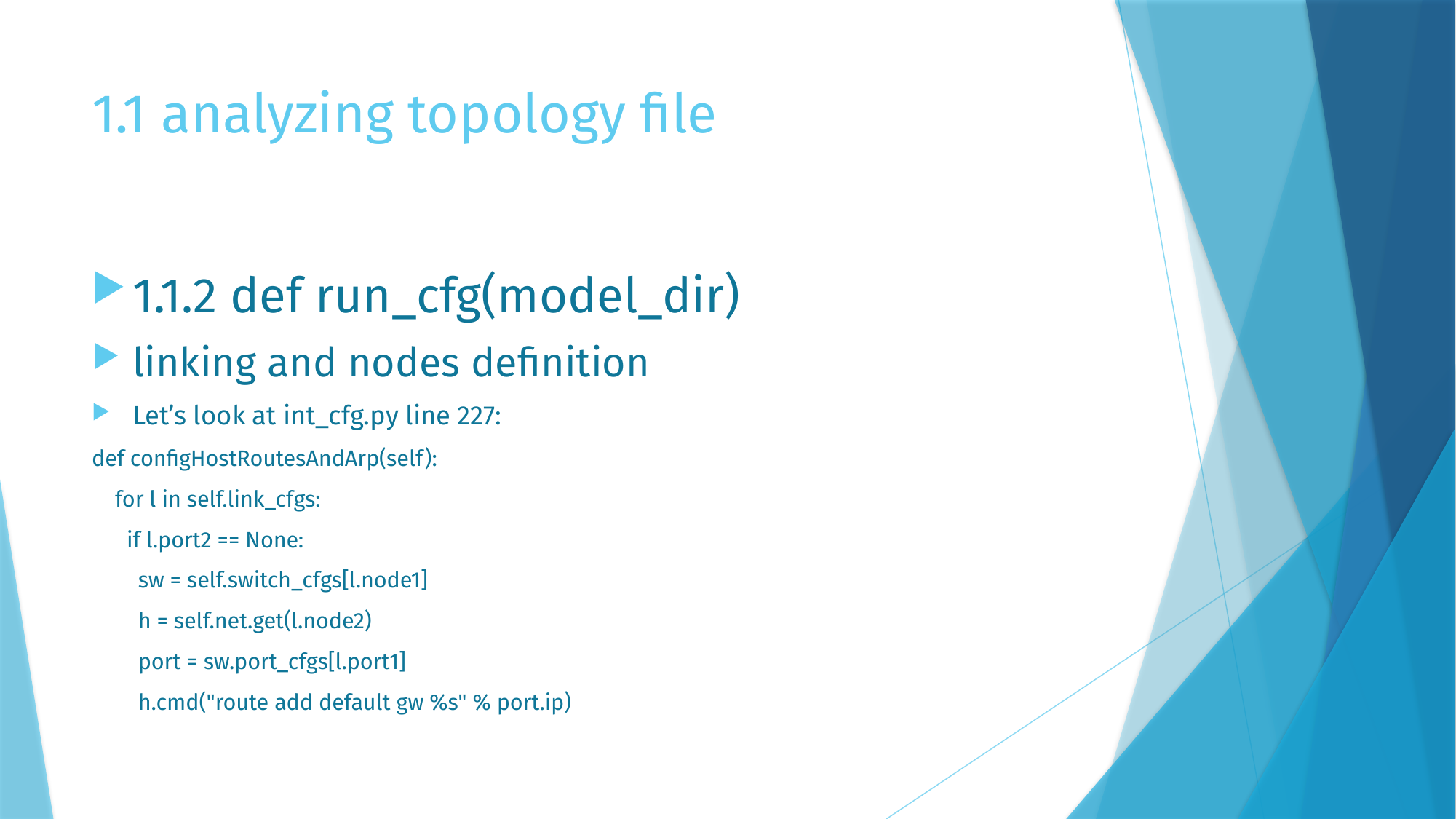

# 1.1 analyzing topology file
1.1.2 def run_cfg(model_dir)
linking and nodes definition
Let’s look at int_cfg.py line 227:
def configHostRoutesAndArp(self):
    for l in self.link_cfgs:
      if l.port2 == None:
        sw = self.switch_cfgs[l.node1]
        h = self.net.get(l.node2)
        port = sw.port_cfgs[l.port1]
        h.cmd("route add default gw %s" % port.ip)